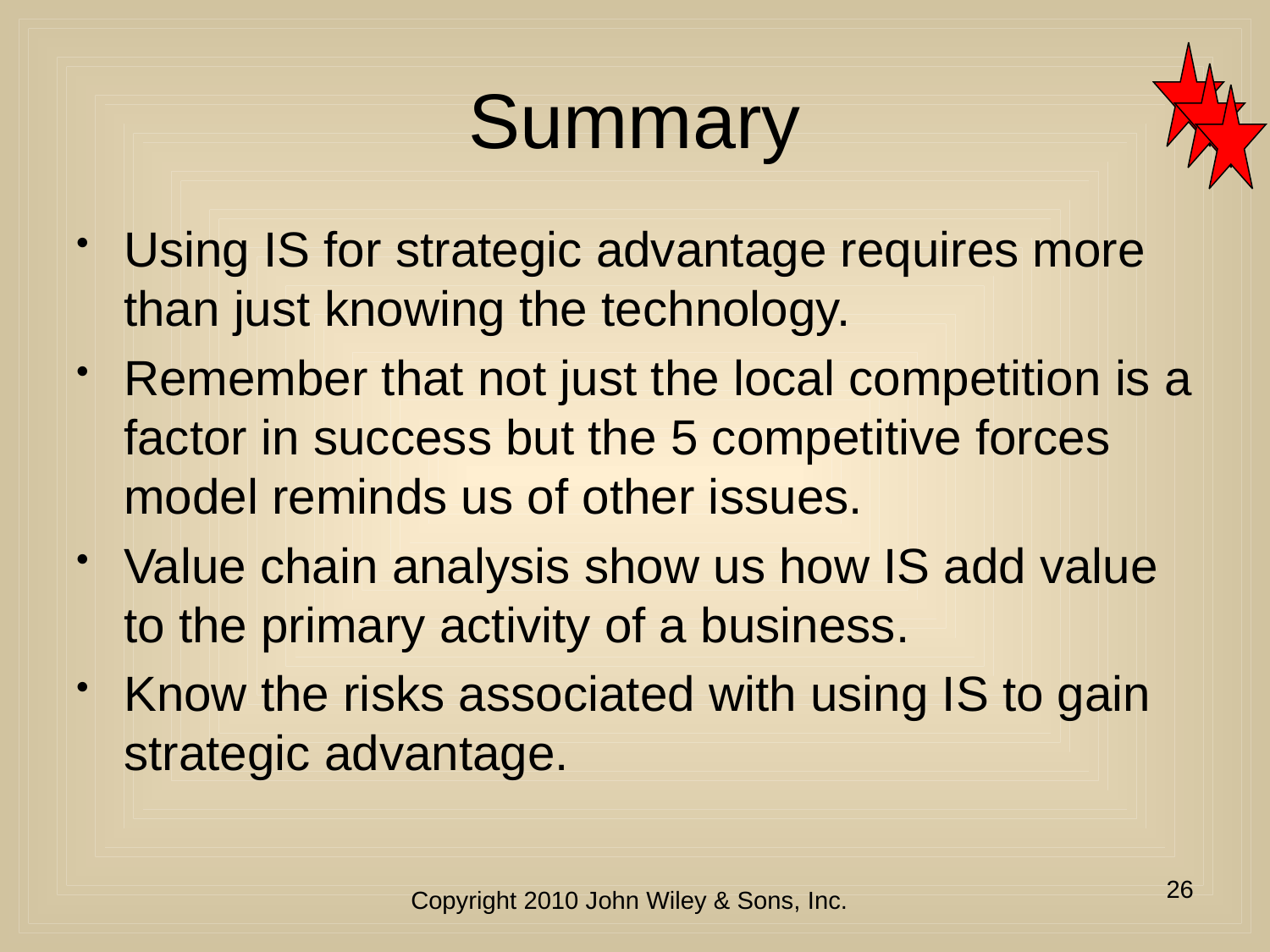

# Summary

Using IS for strategic advantage requires more than just knowing the technology.
Remember that not just the local competition is a factor in success but the 5 competitive forces model reminds us of other issues.
Value chain analysis show us how IS add value to the primary activity of a business.
Know the risks associated with using IS to gain strategic advantage.
26
Copyright 2010 John Wiley & Sons, Inc.